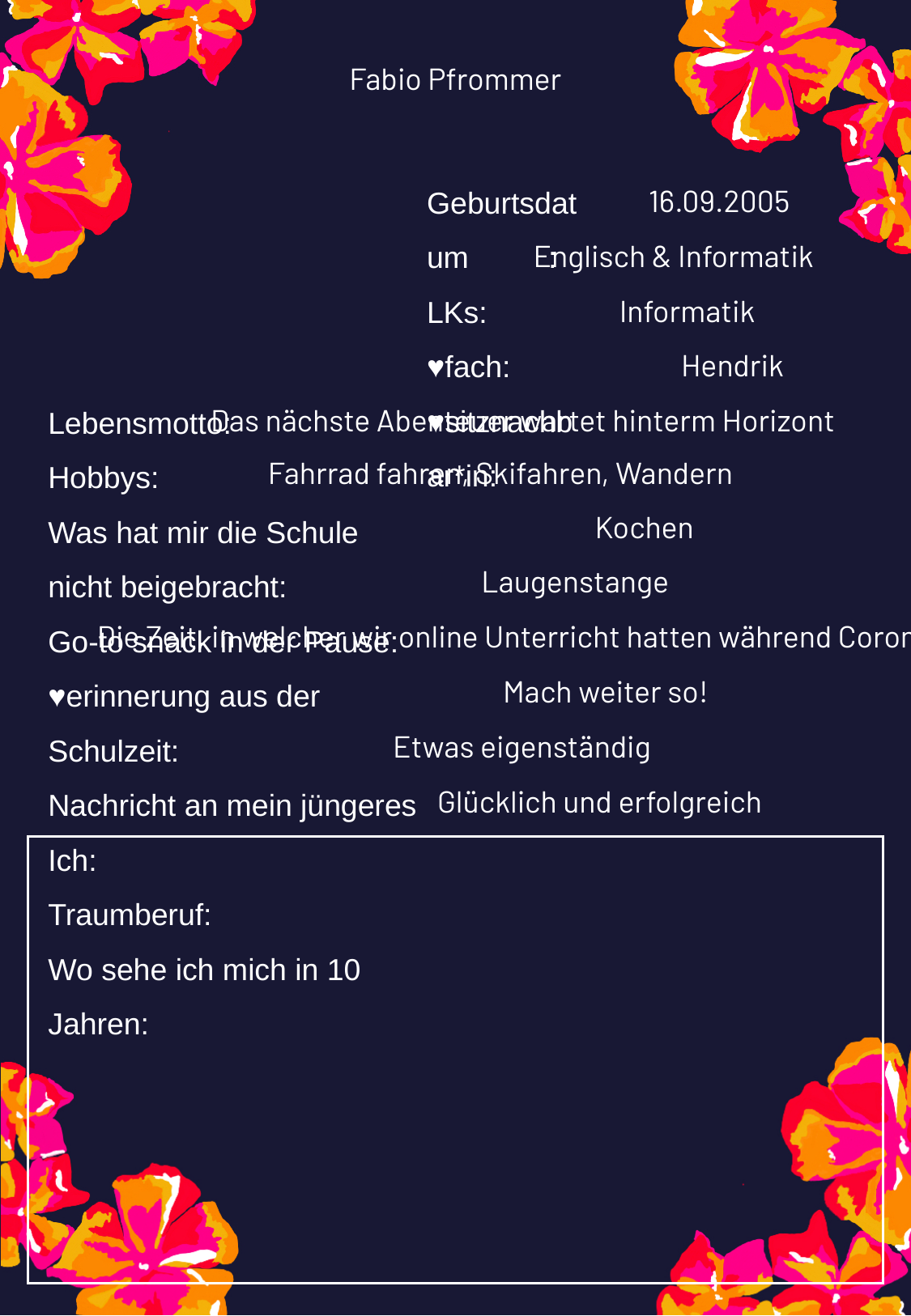

Fabio Pfrommer

16.09.2005

Englisch & Informatik

Informatik

Hendrik

Das nächste Abenteuer wartet hinterm Horizont

Fahrrad fahren, Skifahren, Wandern

Kochen

Laugenstange

Die Zeit, in welcher wir online Unterricht hatten während Corona mit Freunden

Mach weiter so!

Etwas eigenständig

Glücklich und erfolgreich